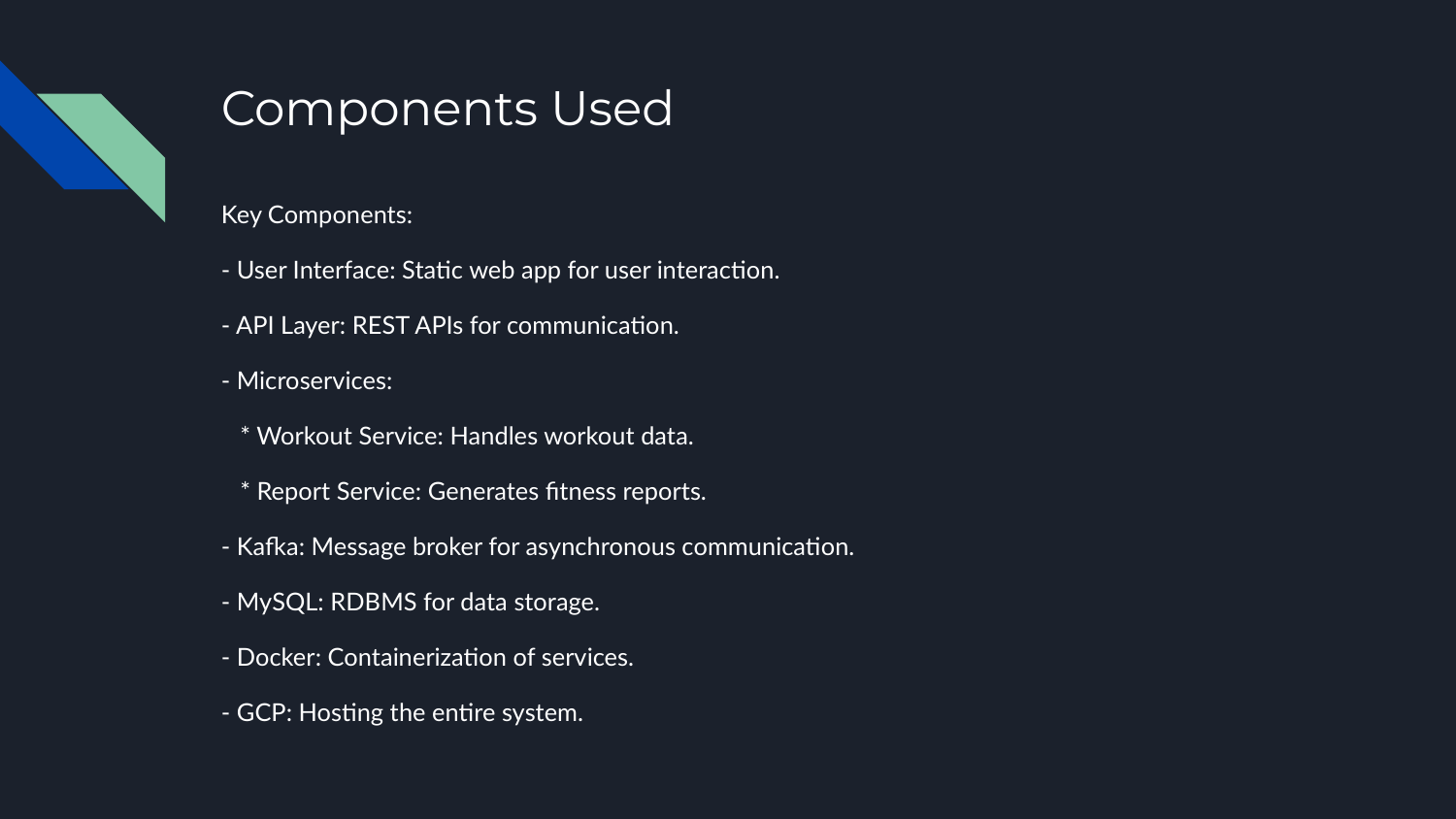

# Components Used
Key Components:
- User Interface: Static web app for user interaction.
- API Layer: REST APIs for communication.
- Microservices:
   * Workout Service: Handles workout data.
   * Report Service: Generates fitness reports.
- Kafka: Message broker for asynchronous communication.
- MySQL: RDBMS for data storage.
- Docker: Containerization of services.
- GCP: Hosting the entire system.